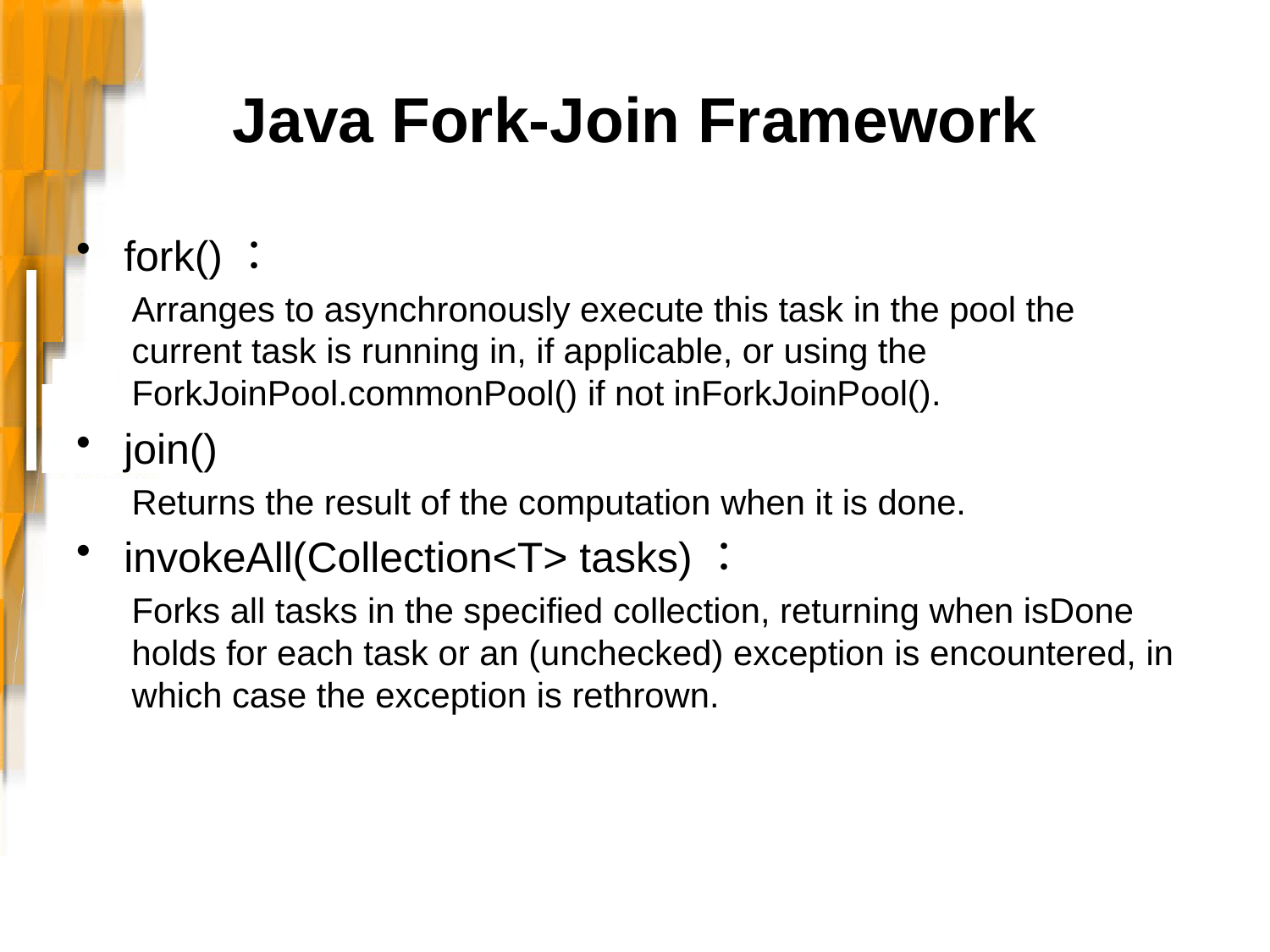

# Java Fork-Join Framework
fork()：
Arranges to asynchronously execute this task in the pool the current task is running in, if applicable, or using the ForkJoinPool.commonPool() if not inForkJoinPool().
join()
Returns the result of the computation when it is done.
invokeAll(Collection<T> tasks)：
Forks all tasks in the specified collection, returning when isDone holds for each task or an (unchecked) exception is encountered, in which case the exception is rethrown.